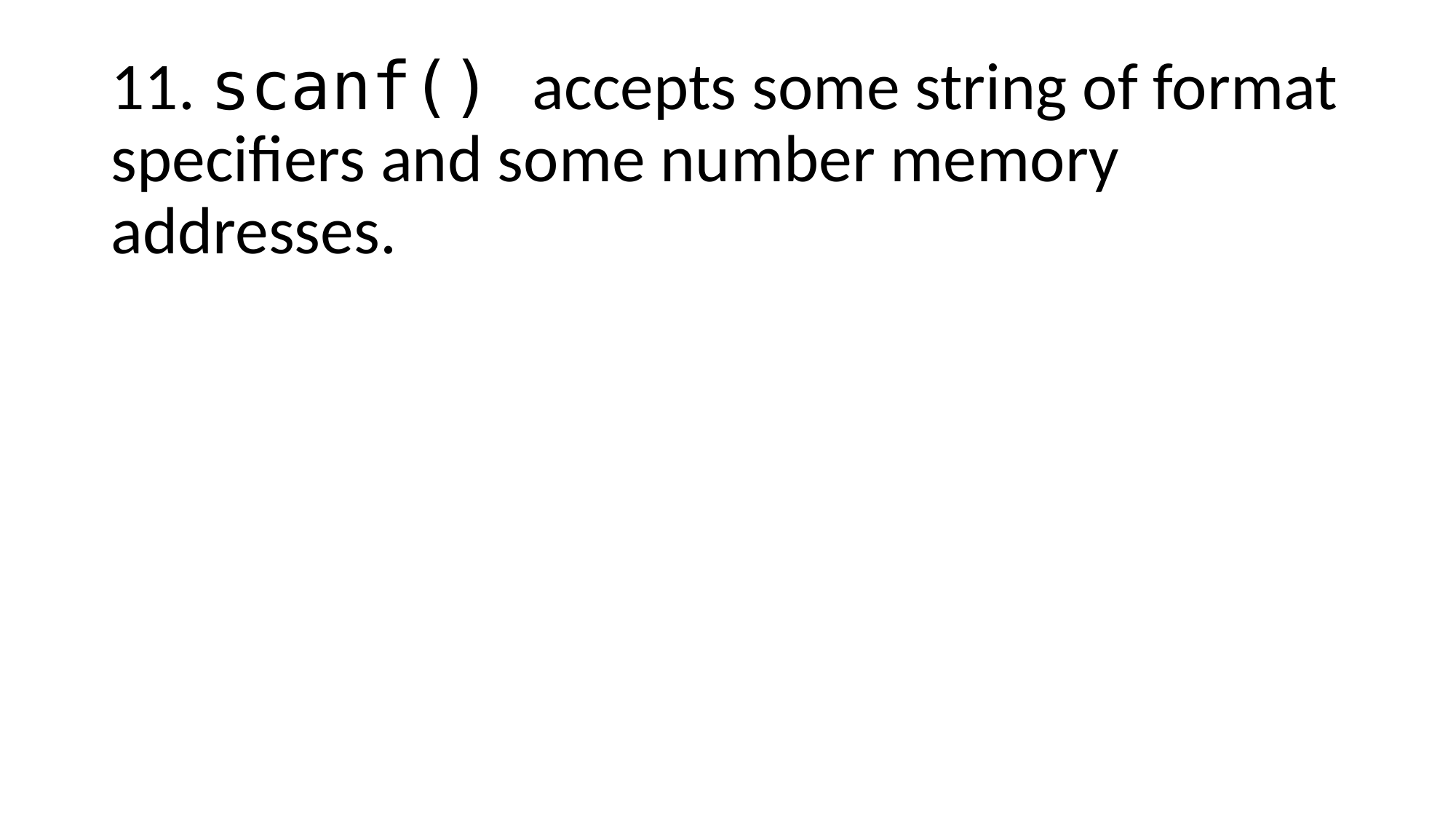

# 11. scanf() accepts some string of format specifiers and some number memory addresses.